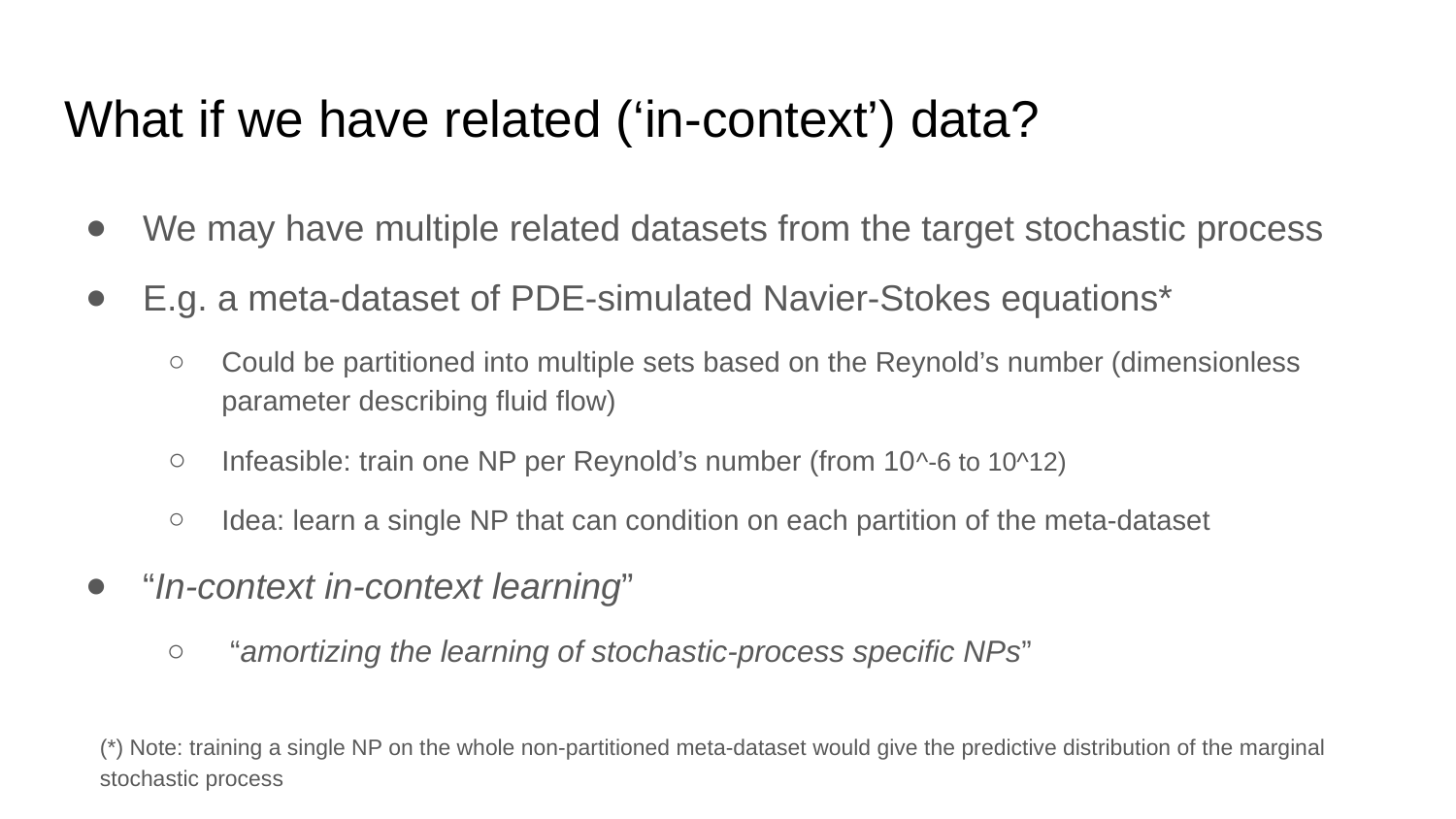

# What if we have related (‘in-context’) data?
We may have multiple related datasets from the target stochastic process
E.g. a meta-dataset of PDE-simulated Navier-Stokes equations*
Could be partitioned into multiple sets based on the Reynold’s number (dimensionless parameter describing fluid flow)
Infeasible: train one NP per Reynold’s number (from 10^-6 to 10^12)
Idea: learn a single NP that can condition on each partition of the meta-dataset
“In-context in-context learning”
 “amortizing the learning of stochastic-process specific NPs”

(*) Note: training a single NP on the whole non-partitioned meta-dataset would give the predictive distribution of the marginal stochastic process